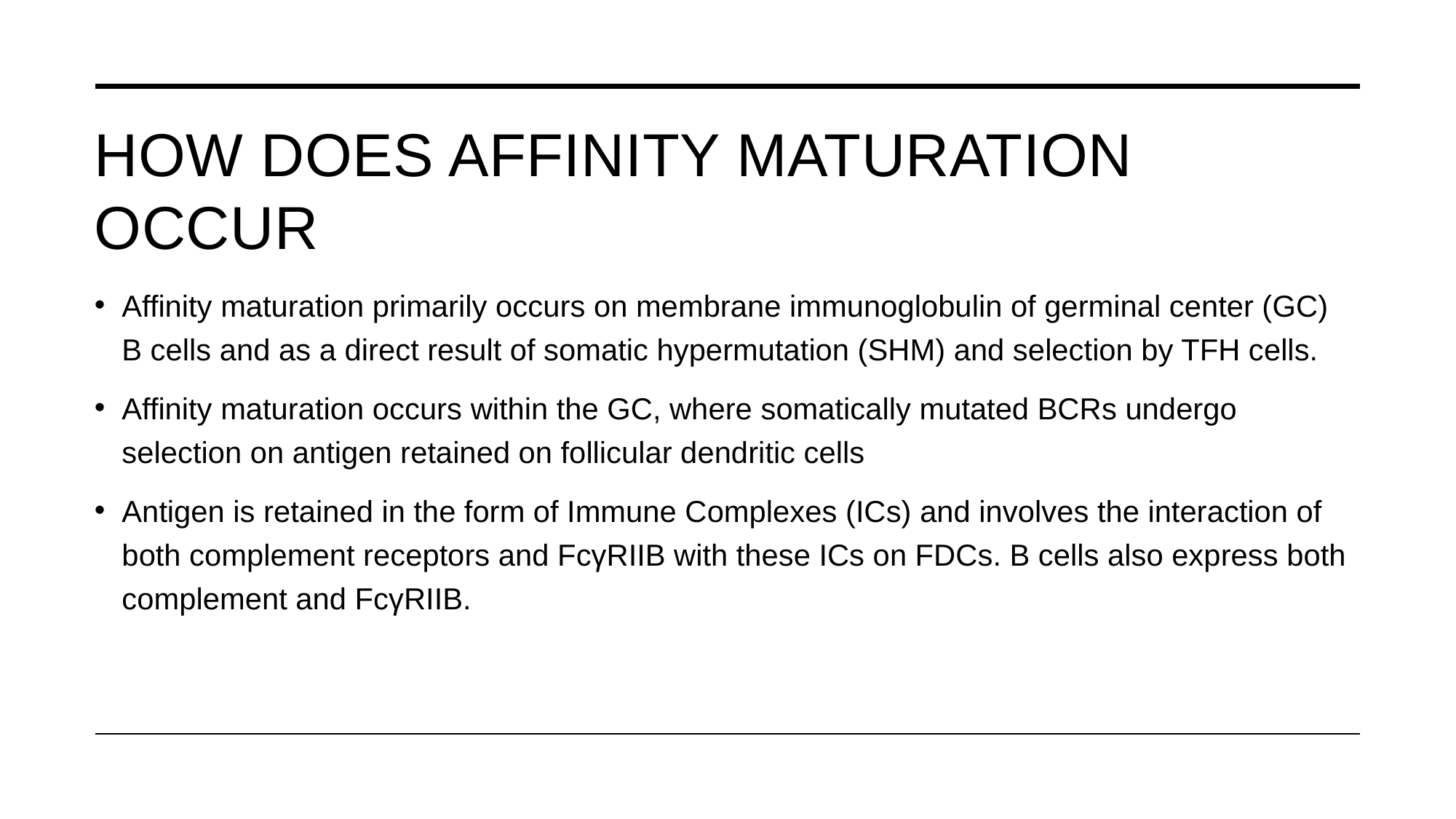

# How does affinity maturation occur
Affinity maturation primarily occurs on membrane immunoglobulin of germinal center (GC) B cells and as a direct result of somatic hypermutation (SHM) and selection by TFH cells.
Affinity maturation occurs within the GC, where somatically mutated BCRs undergo selection on antigen retained on follicular dendritic cells
Antigen is retained in the form of Immune Complexes (ICs) and involves the interaction of both complement receptors and FcγRIIB with these ICs on FDCs. B cells also express both complement and FcγRIIB.